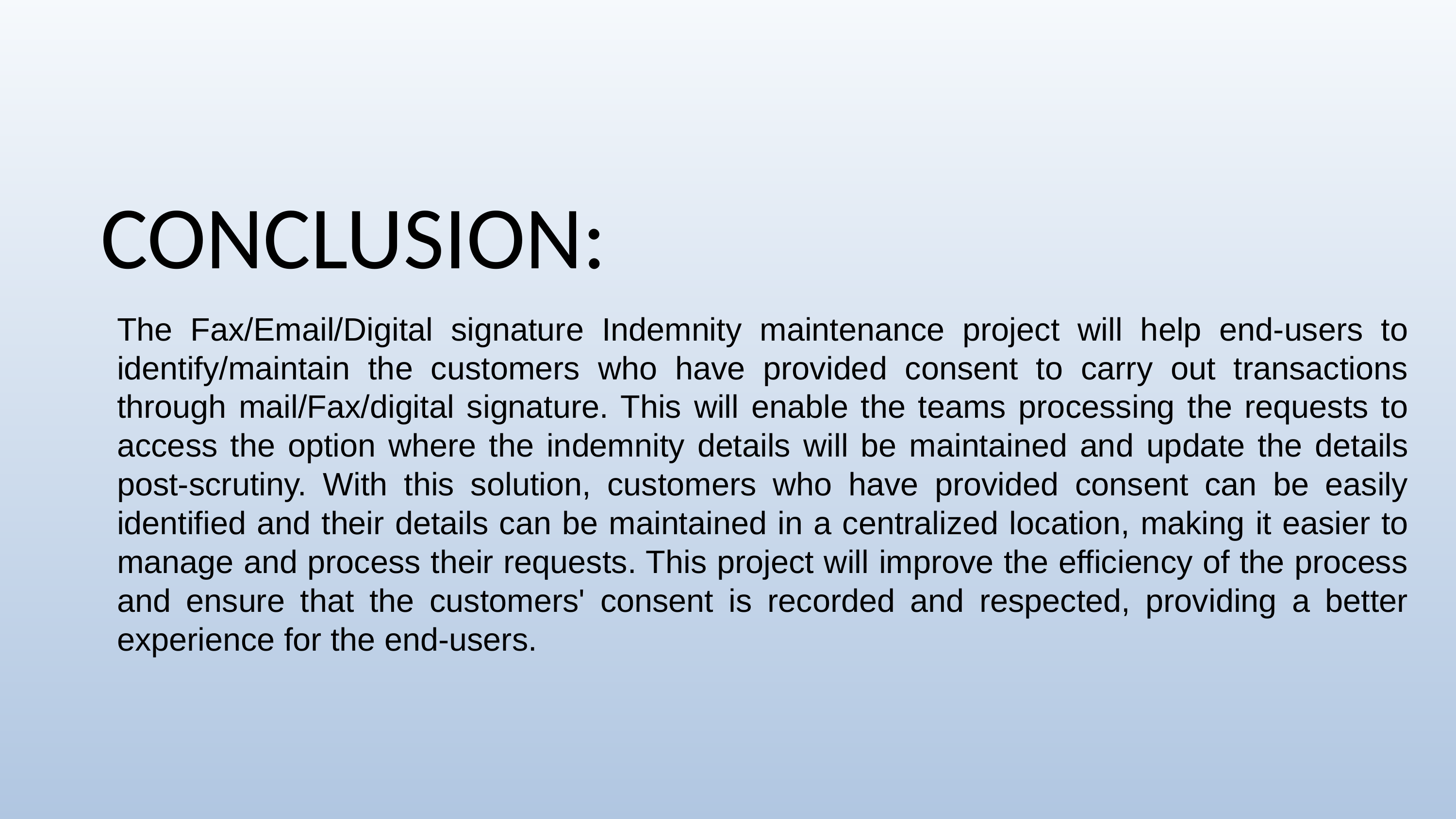

# CONCLUSION:
The Fax/Email/Digital signature Indemnity maintenance project will help end-users to identify/maintain the customers who have provided consent to carry out transactions through mail/Fax/digital signature. This will enable the teams processing the requests to access the option where the indemnity details will be maintained and update the details post-scrutiny. With this solution, customers who have provided consent can be easily identified and their details can be maintained in a centralized location, making it easier to manage and process their requests. This project will improve the efficiency of the process and ensure that the customers' consent is recorded and respected, providing a better experience for the end-users.